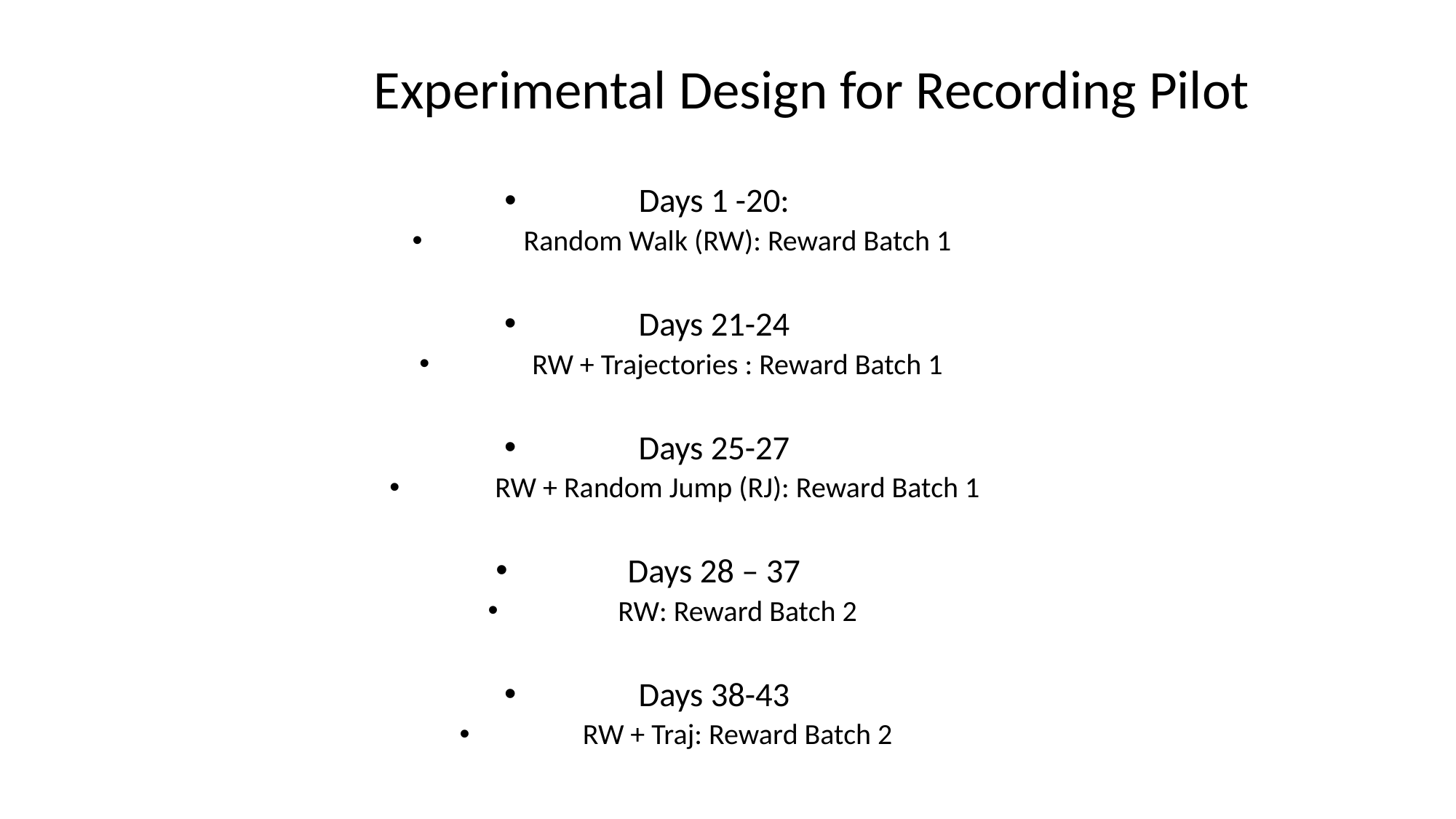

# Experimental Design for Recording Pilot
Days 1 -20:
Random Walk (RW): Reward Batch 1

Days 21-24
RW + Trajectories : Reward Batch 1

Days 25-27
RW + Random Jump (RJ): Reward Batch 1

Days 28 – 37
RW: Reward Batch 2

Days 38-43
RW + Traj: Reward Batch 2